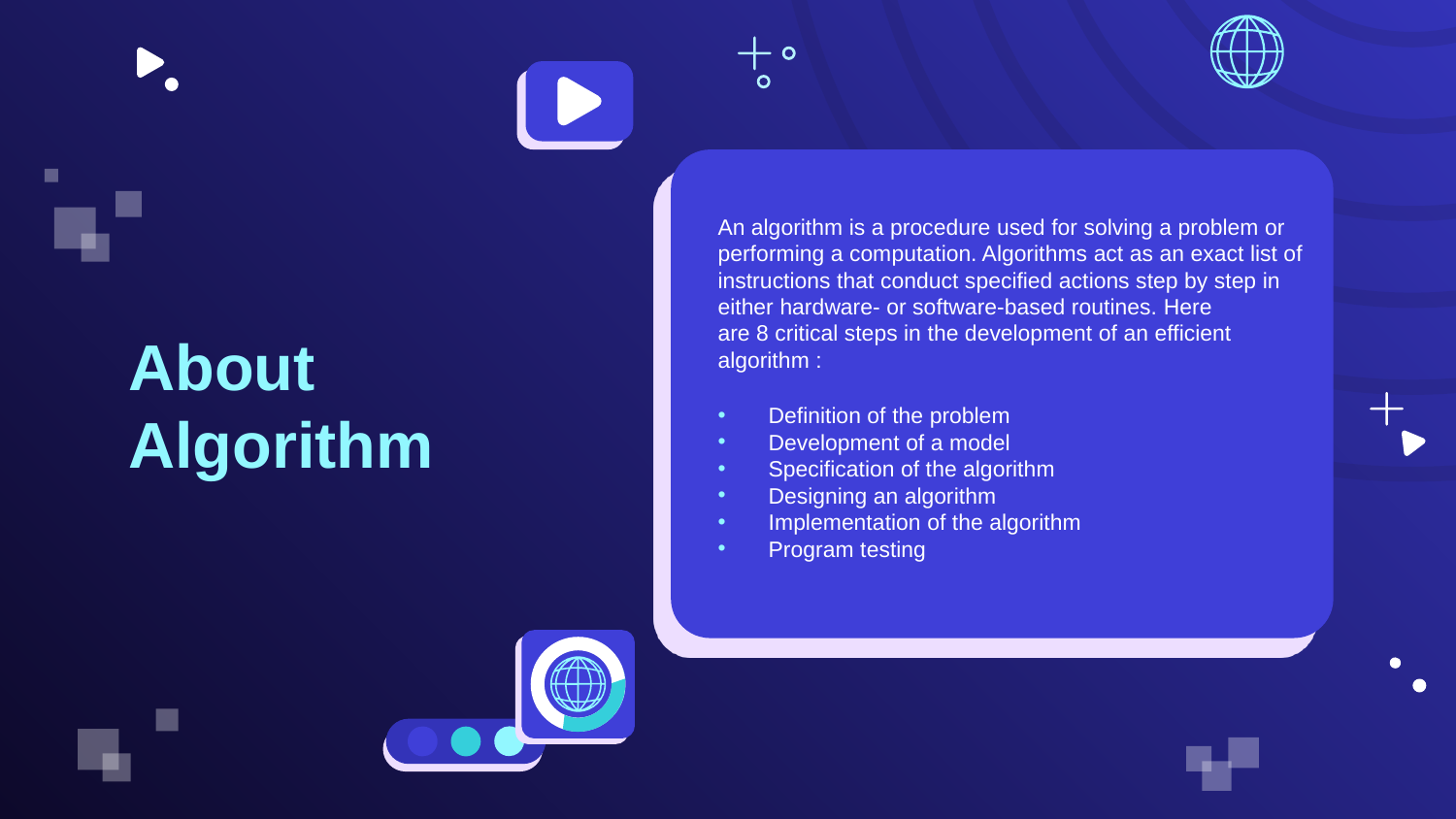

An algorithm is a procedure used for solving a problem or performing a computation. Algorithms act as an exact list of instructions that conduct specified actions step by step in either hardware- or software-based routines. Here are 8 critical steps in the development of an efficient algorithm :

Definition of the problem
Development of a model
Specification of the algorithm
Designing an algorithm
Implementation of the algorithm
Program testing

# About
Algorithm